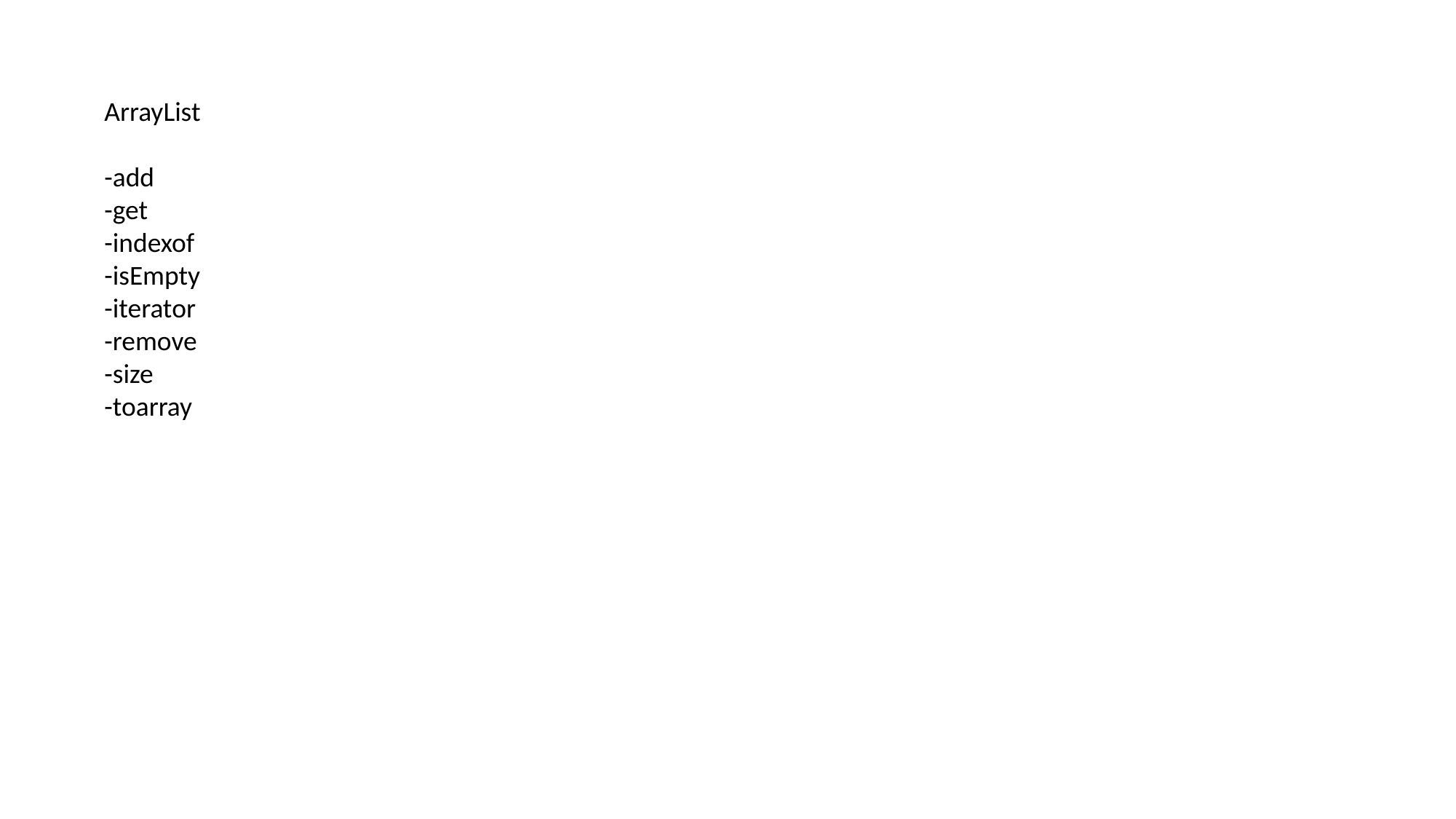

ArrayList

-add
-get
-indexof
-isEmpty
-iterator
-remove
-size
-toarray